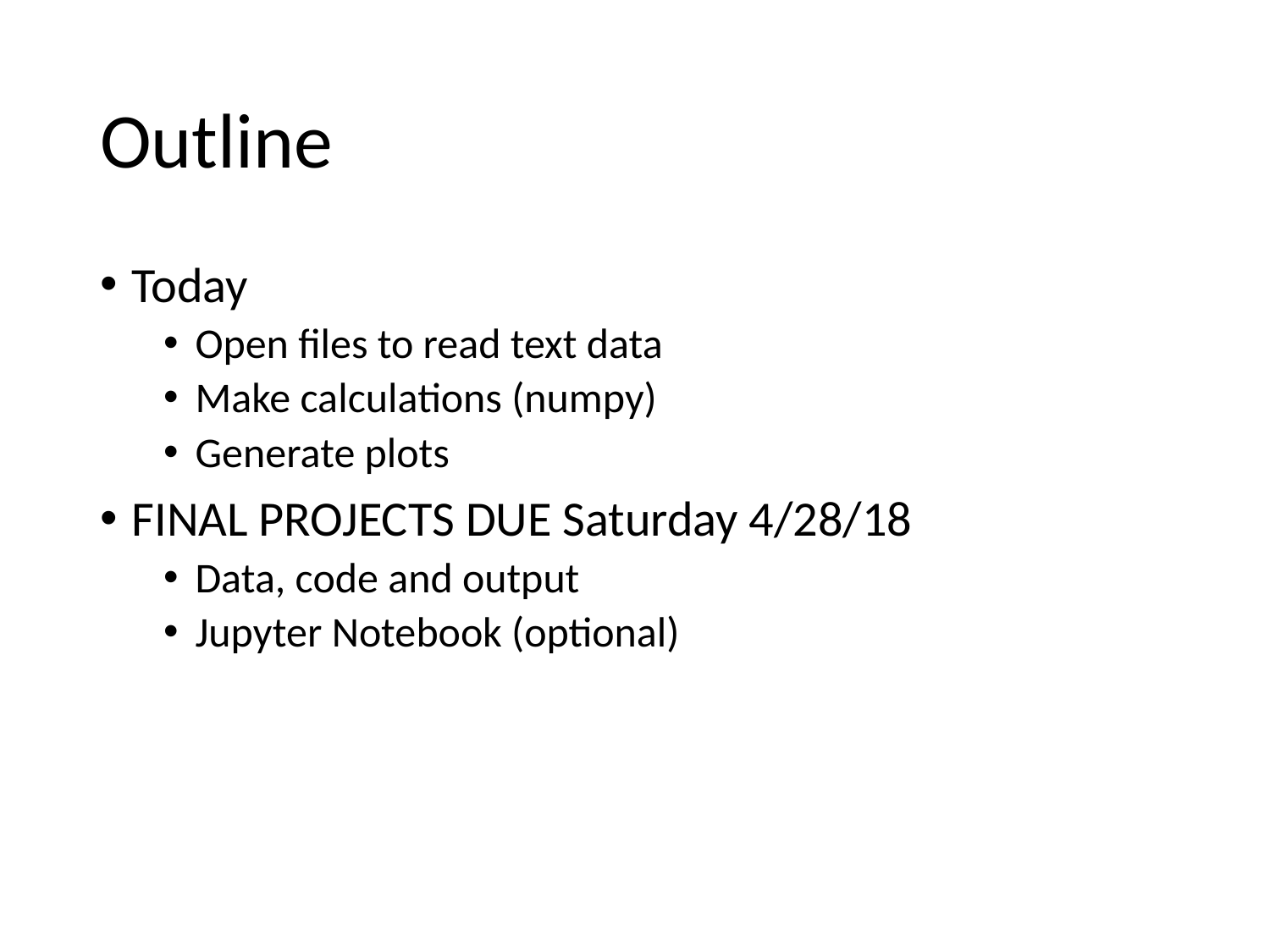

# Outline
Today
Open files to read text data
Make calculations (numpy)
Generate plots
FINAL PROJECTS DUE Saturday 4/28/18
Data, code and output
Jupyter Notebook (optional)